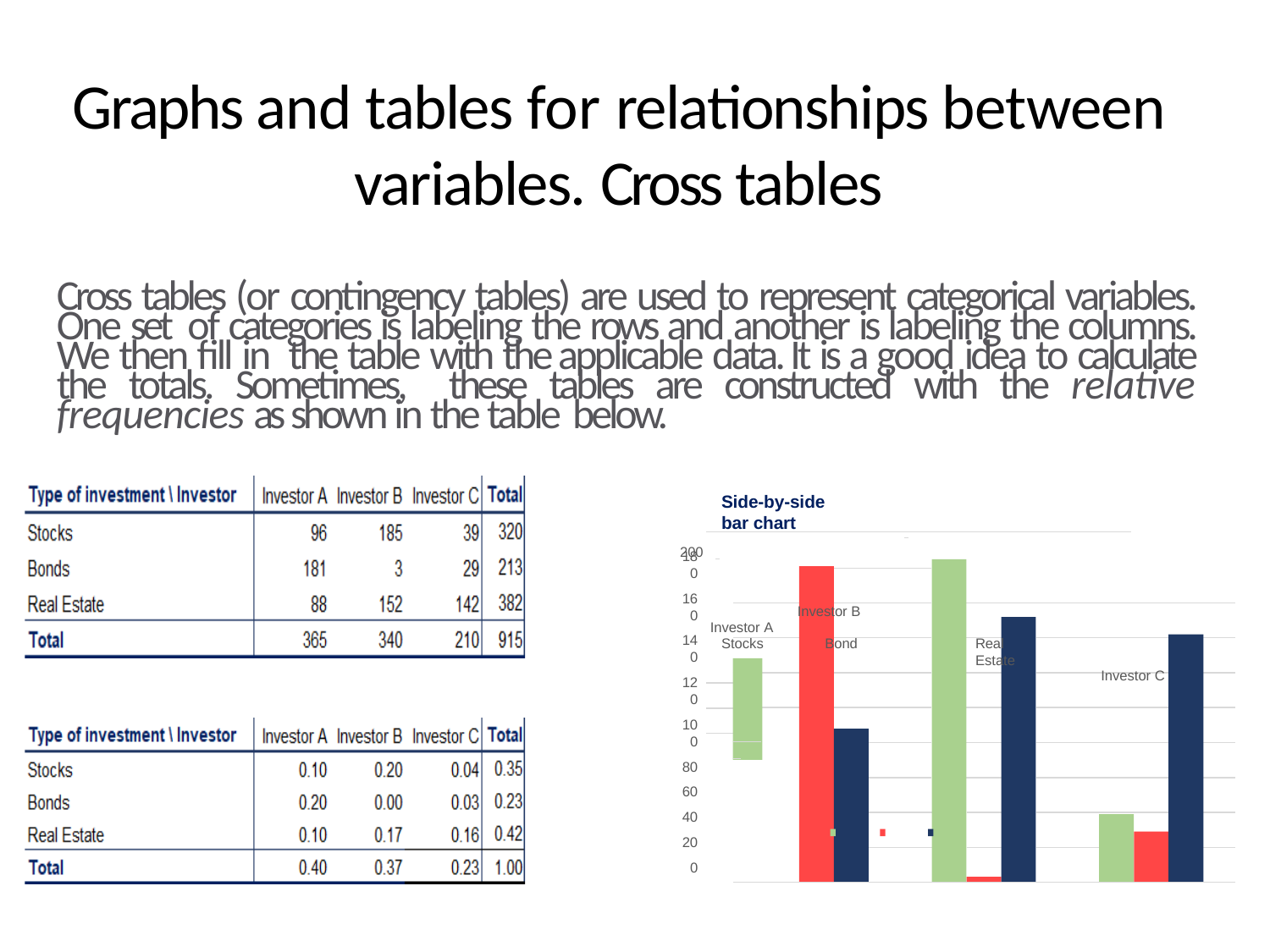

# Graphs and tables for relationships between variables. Cross tables
Cross tables (or contingency tables) are used to represent categorical variables. One set  of categories is labeling the rows and another is labeling the columns. We then fill in  the table with the applicable data. It is a good idea to calculate the totals. Sometimes,  these tables are constructed with the relative frequencies as shown in the table below.

Side-by-side bar chart
200

180
160
140
120
100
80
60
40
20
0

Investor B

Stocks	         Bond	Real                     			Estate
Investor A

Investor C